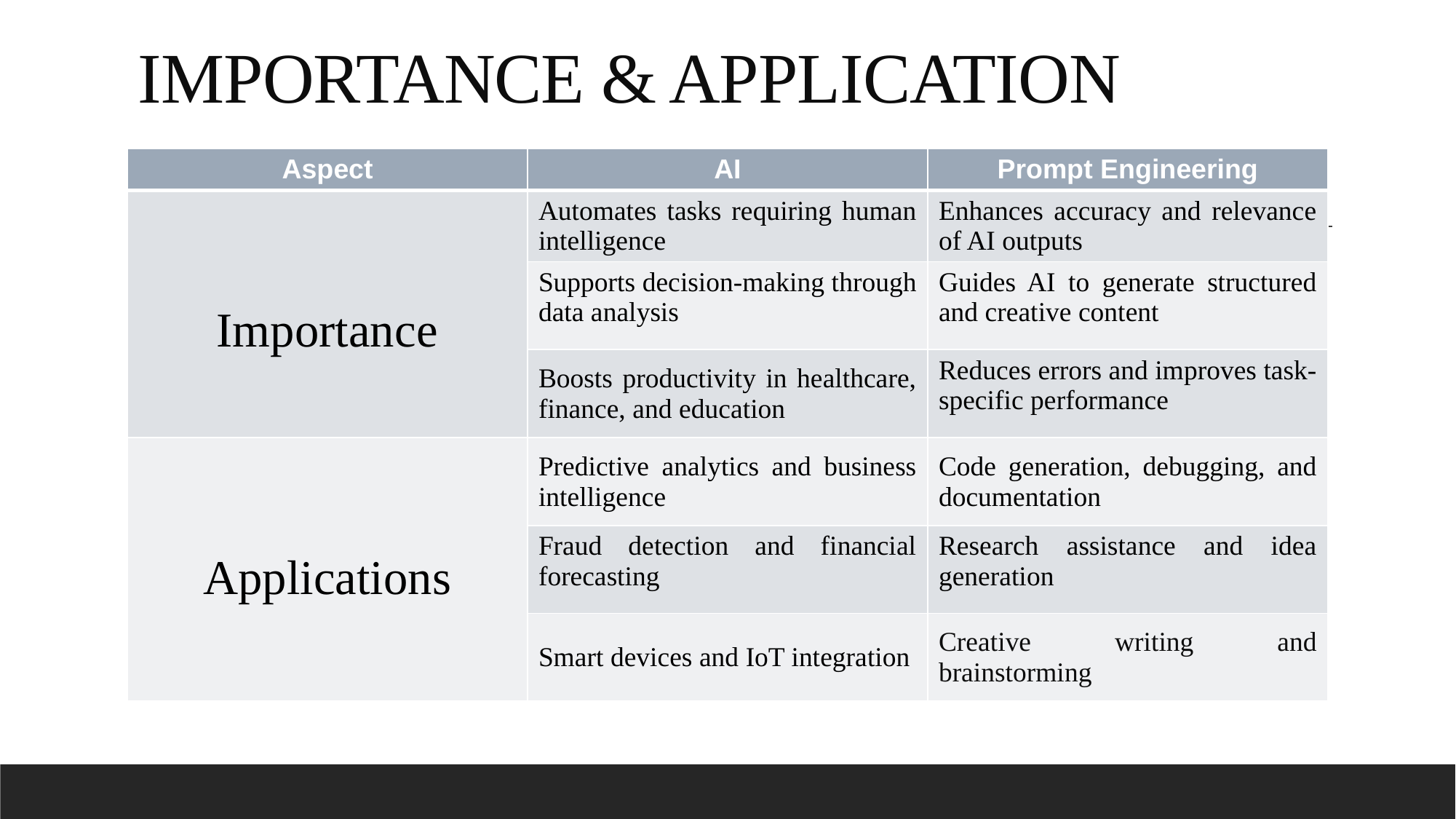

# IMPORTANCE & APPLICATION
| Aspect | AI | Prompt Engineering |
| --- | --- | --- |
| Importance | Automates tasks requiring human intelligence | Enhances accuracy and relevance of AI outputs |
|  | Supports decision-making through data analysis | Guides AI to generate structured and creative content |
|  | Boosts productivity in healthcare, finance, and education | Reduces errors and improves task-specific performance |
| Applications | Predictive analytics and business intelligence | Code generation, debugging, and documentation |
|  | Fraud detection and financial forecasting | Research assistance and idea generation |
|  | Smart devices and IoT integration | Creative writing and brainstorming |